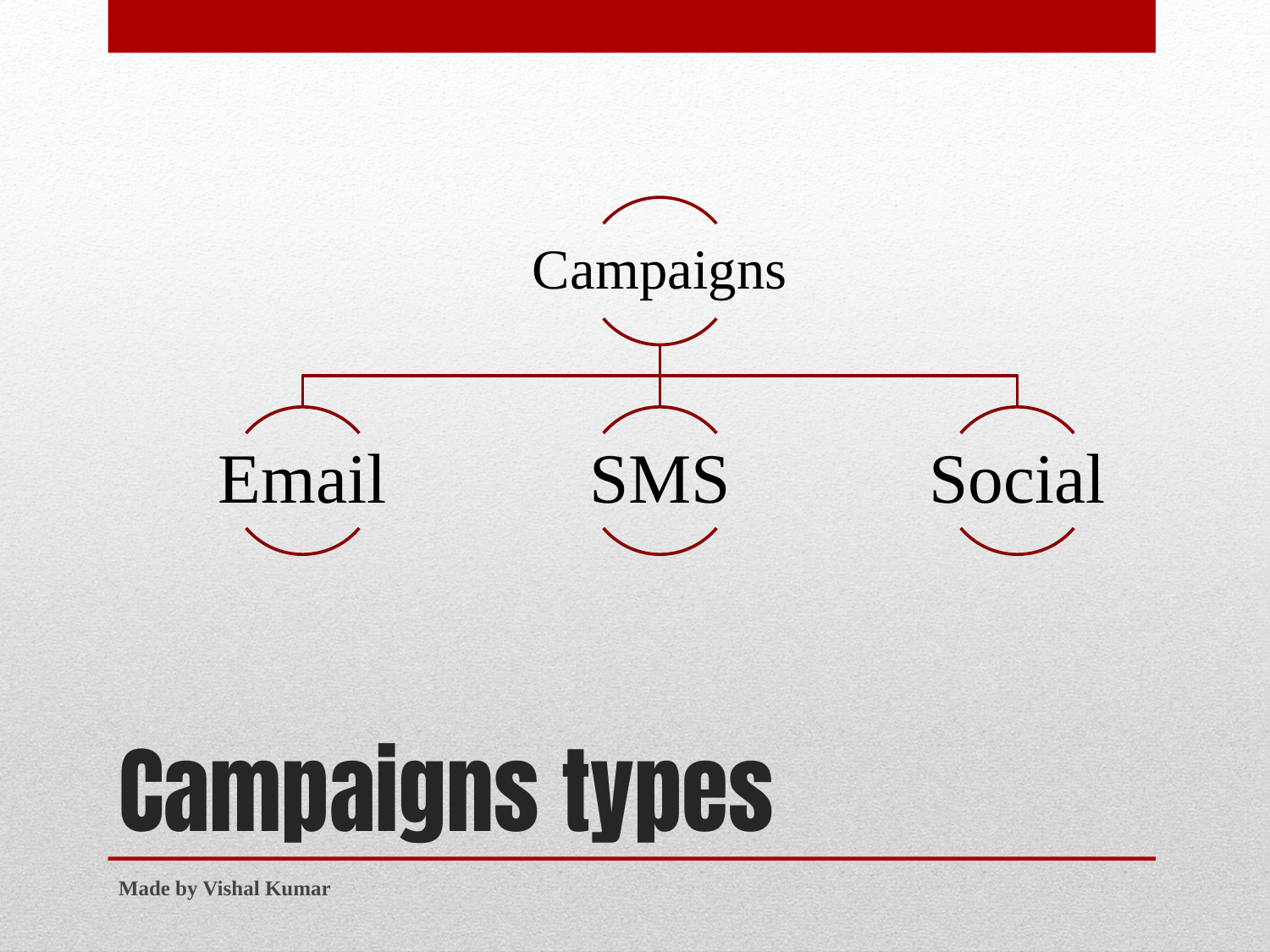

Campaigns
Email
SMS
Social
# Campaigns types
Made by Vishal Kumar